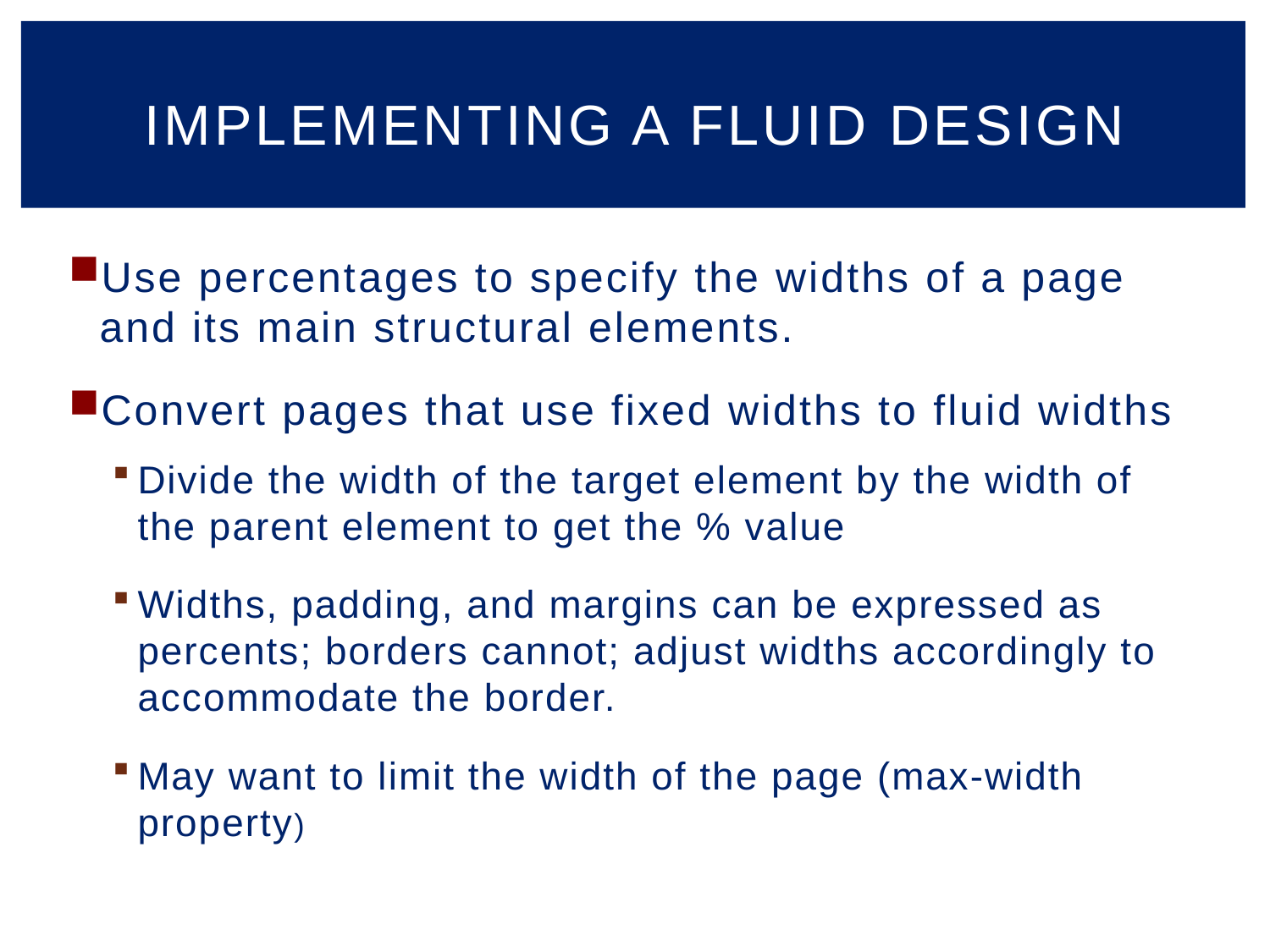

# Implementing a fluid design
Use percentages to specify the widths of a page and its main structural elements.
Convert pages that use fixed widths to fluid widths
Divide the width of the target element by the width of the parent element to get the % value
Widths, padding, and margins can be expressed as percents; borders cannot; adjust widths accordingly to accommodate the border.
May want to limit the width of the page (max-width property)